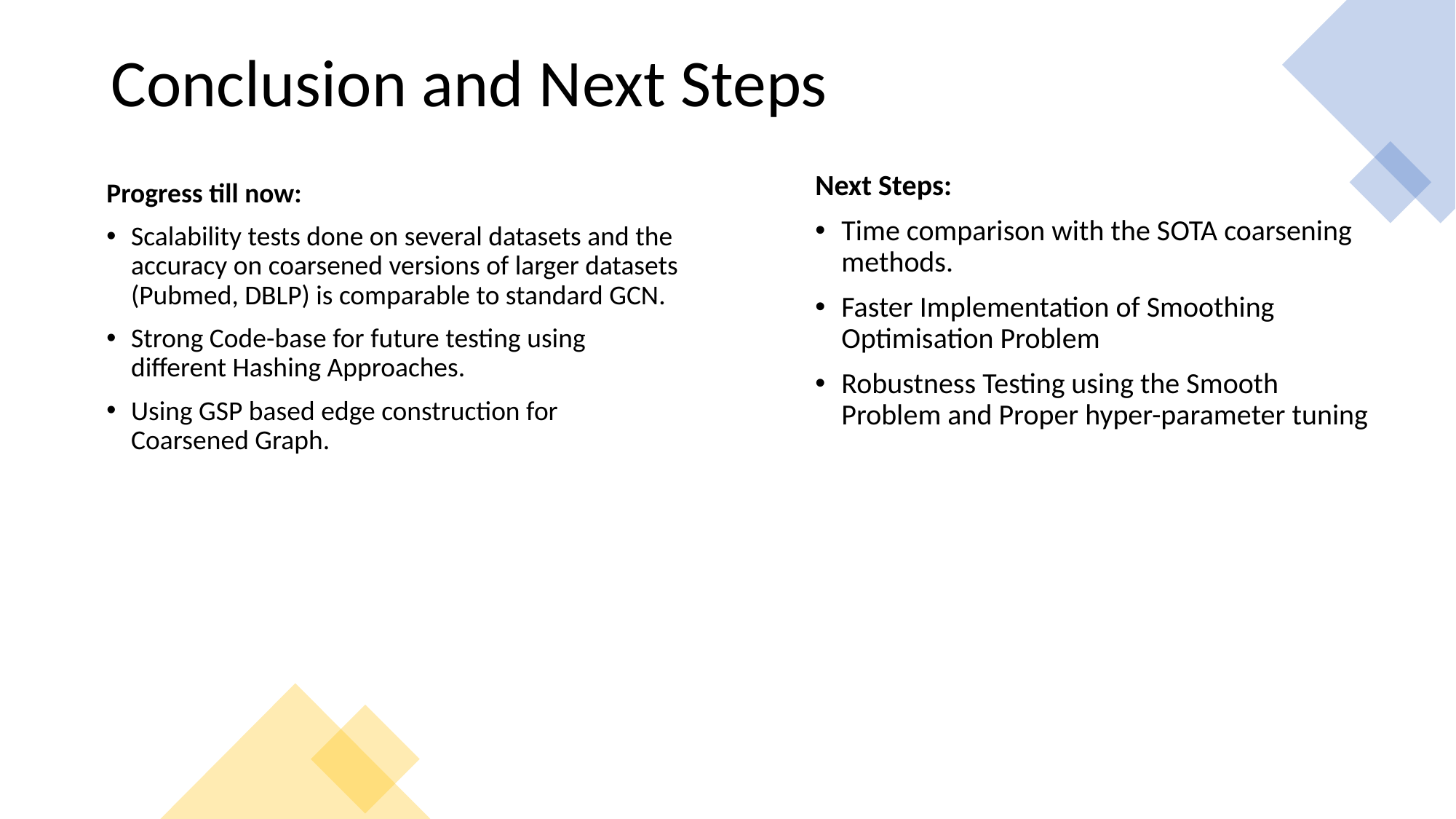

Conclusion and Next Steps
Next Steps:
Time comparison with the SOTA coarsening methods.
Faster Implementation of Smoothing Optimisation Problem
Robustness Testing using the Smooth Problem and Proper hyper-parameter tuning
Progress till now:
Scalability tests done on several datasets and the accuracy on coarsened versions of larger datasets (Pubmed, DBLP) is comparable to standard GCN.
Strong Code-base for future testing using different Hashing Approaches.
Using GSP based edge construction for Coarsened Graph.